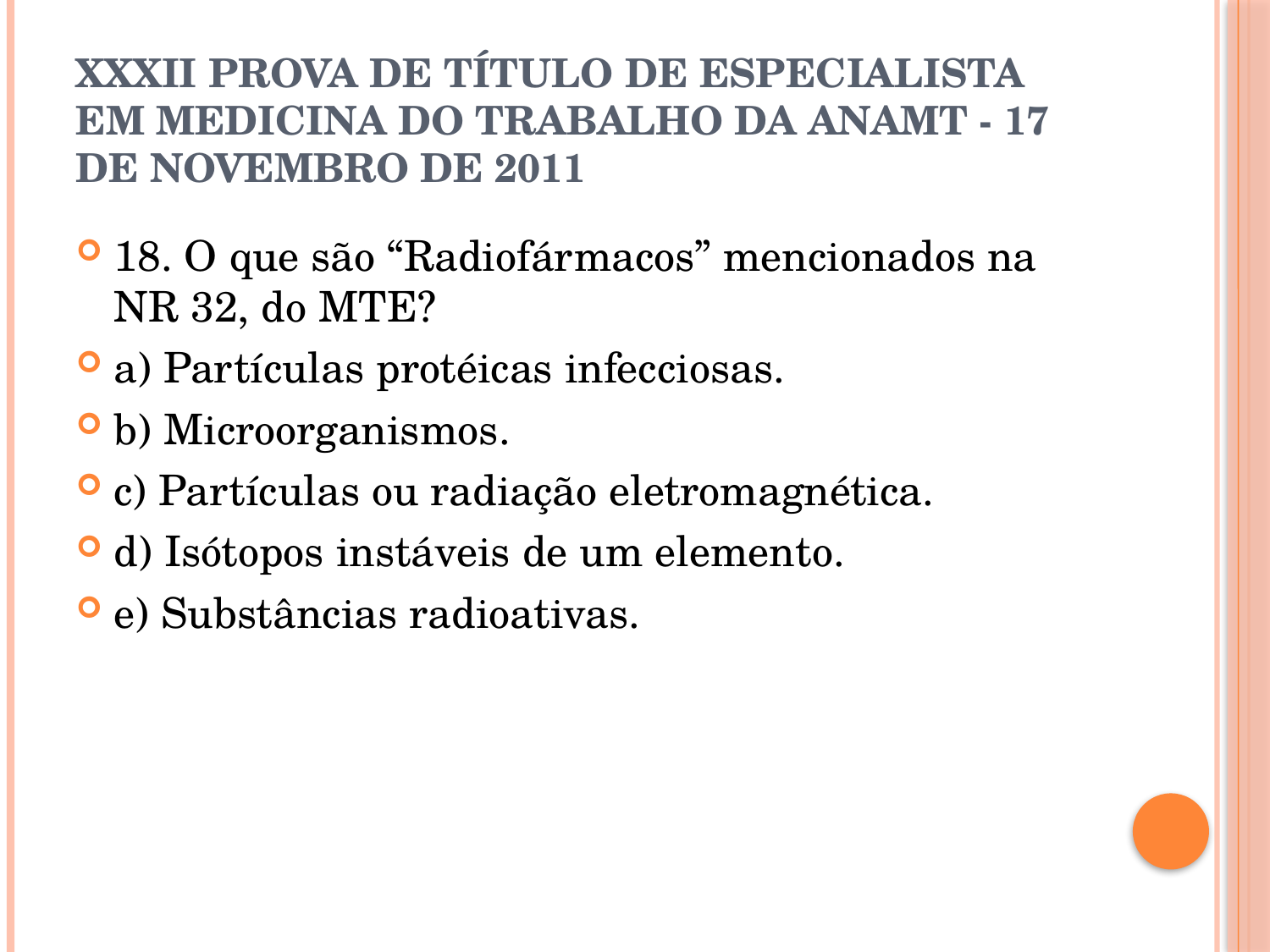

# XXXII Prova de Título de Especialista em Medicina do Trabalho da ANAMT - 17 de novembro de 2011
18. O que são “Radiofármacos” mencionados na NR 32, do MTE?
a) Partículas protéicas infecciosas.
b) Microorganismos.
c) Partículas ou radiação eletromagnética.
d) Isótopos instáveis de um elemento.
e) Substâncias radioativas.